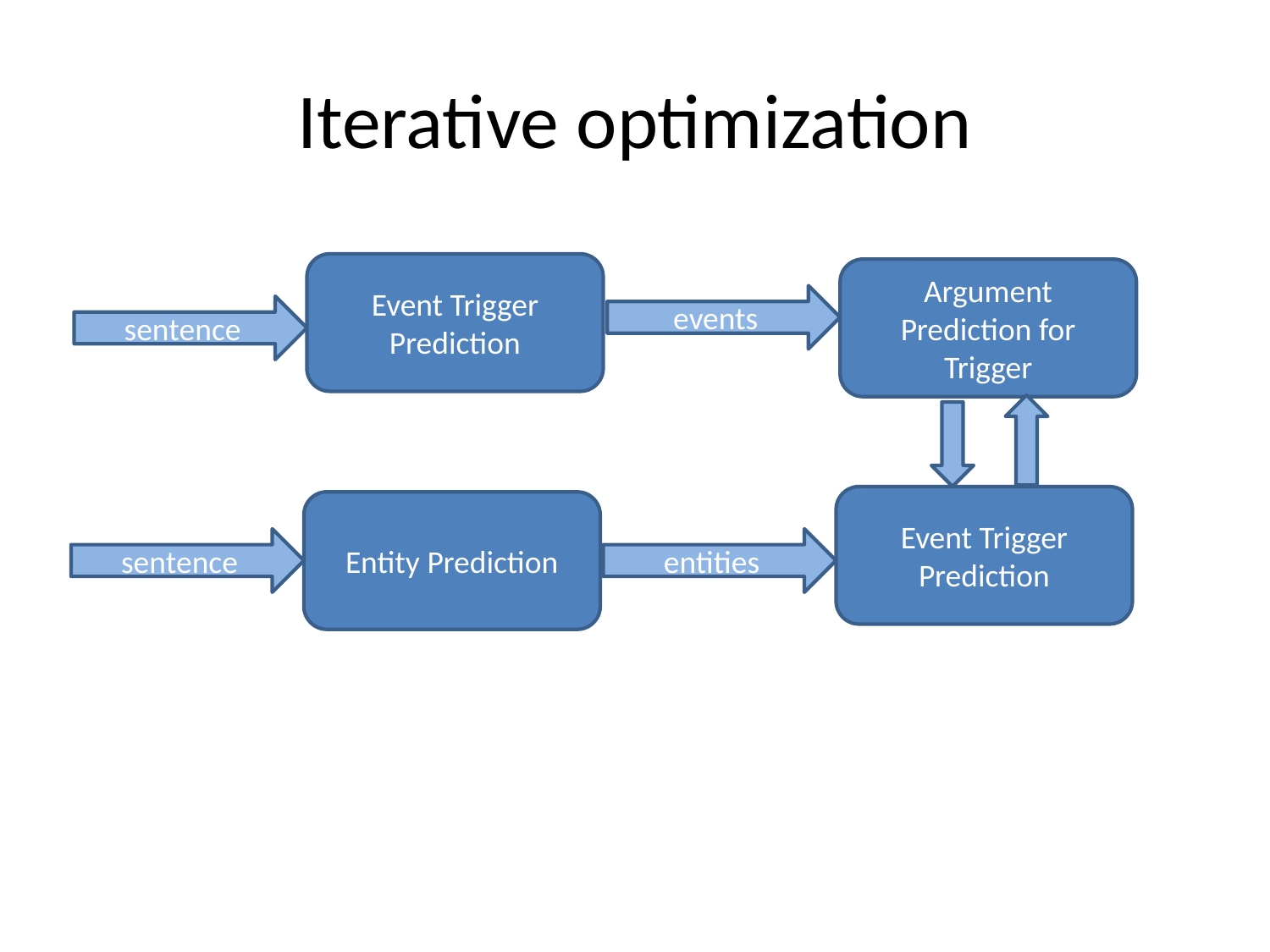

# Iterative optimization
Event Trigger Prediction
Argument Prediction for Trigger
events
sentence

Event Trigger Prediction
Entity Prediction
sentence
entities